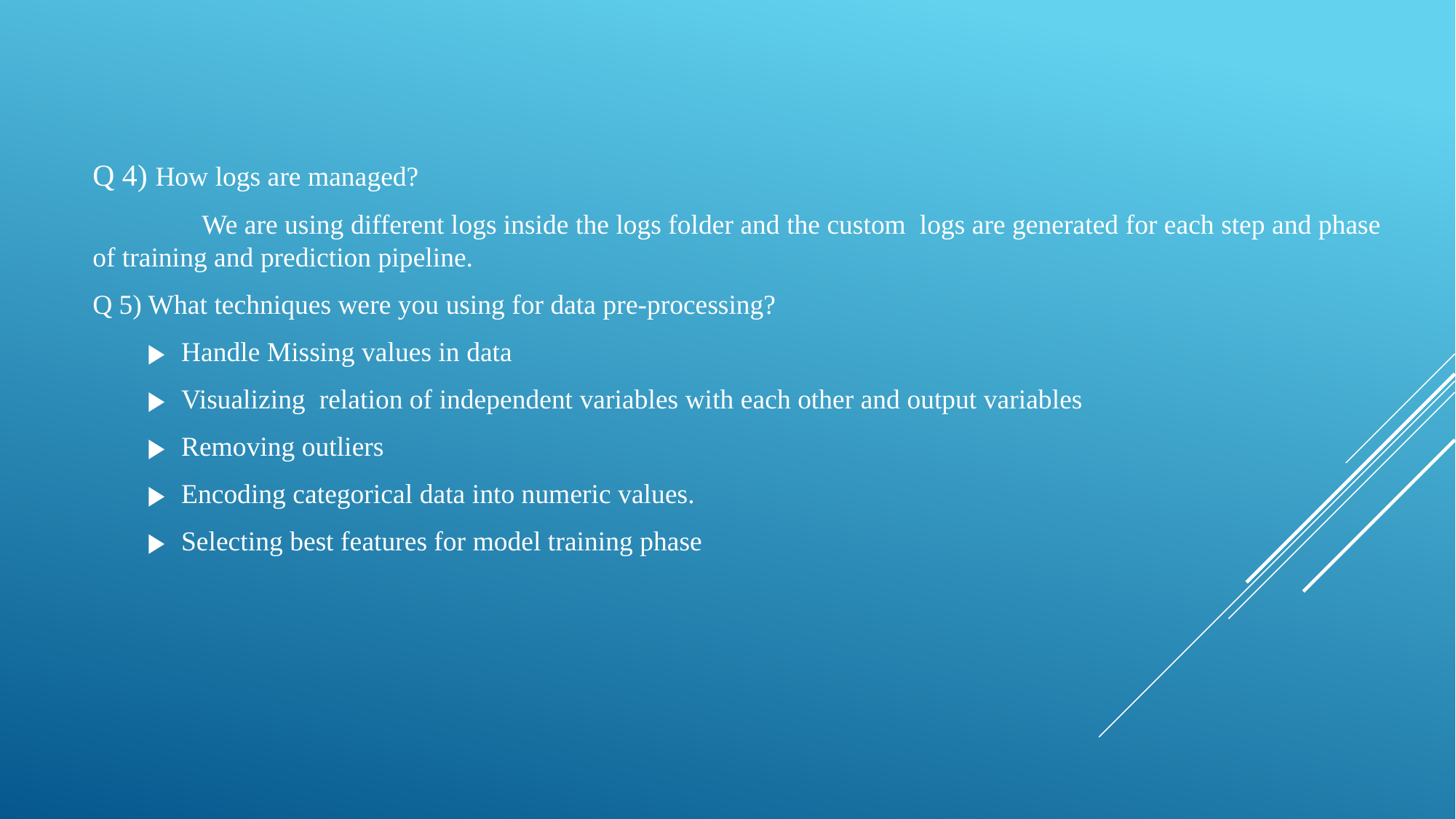

Q 4) How logs are managed?
	We are using different logs inside the logs folder and the custom  logs are generated for each step and phase of training and prediction pipeline.
Q 5) What techniques were you using for data pre-processing?
Handle Missing values in data
Visualizing  relation of independent variables with each other and output variables
Removing outliers
Encoding categorical data into numeric values.
Selecting best features for model training phase